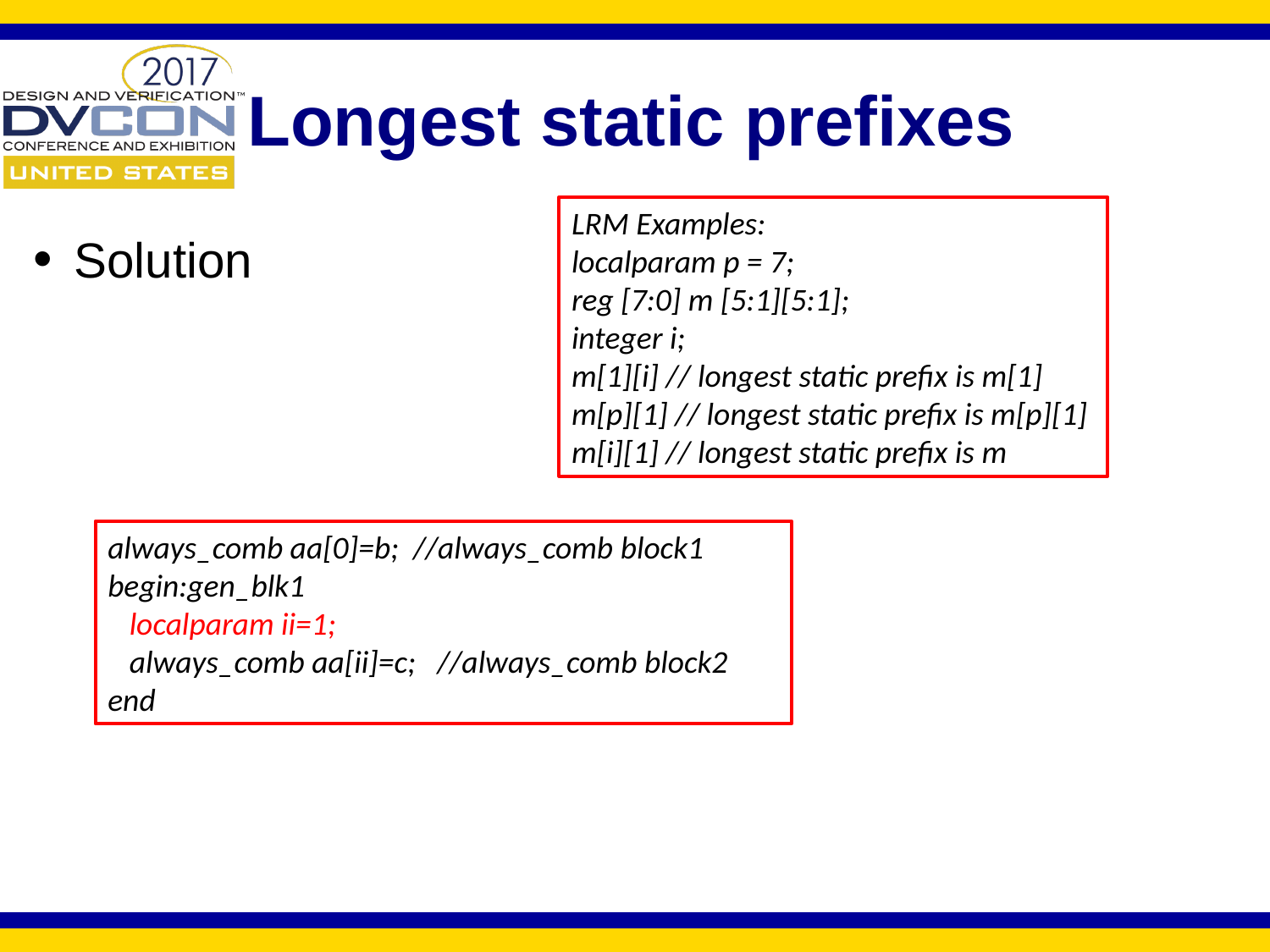

# Longest static prefixes
LRM Examples:
localparam p = 7;
reg [7:0] m [5:1][5:1];
integer i;
m[1][i] // longest static prefix is m[1]
m[p][1] // longest static prefix is m[p][1]
m[i][1] // longest static prefix is m
Solution
always_comb aa[0]=b;  //always_comb block1
begin:gen_blk1
   localparam ii=1;
   always_comb aa[ii]=c;   //always_comb block2
end